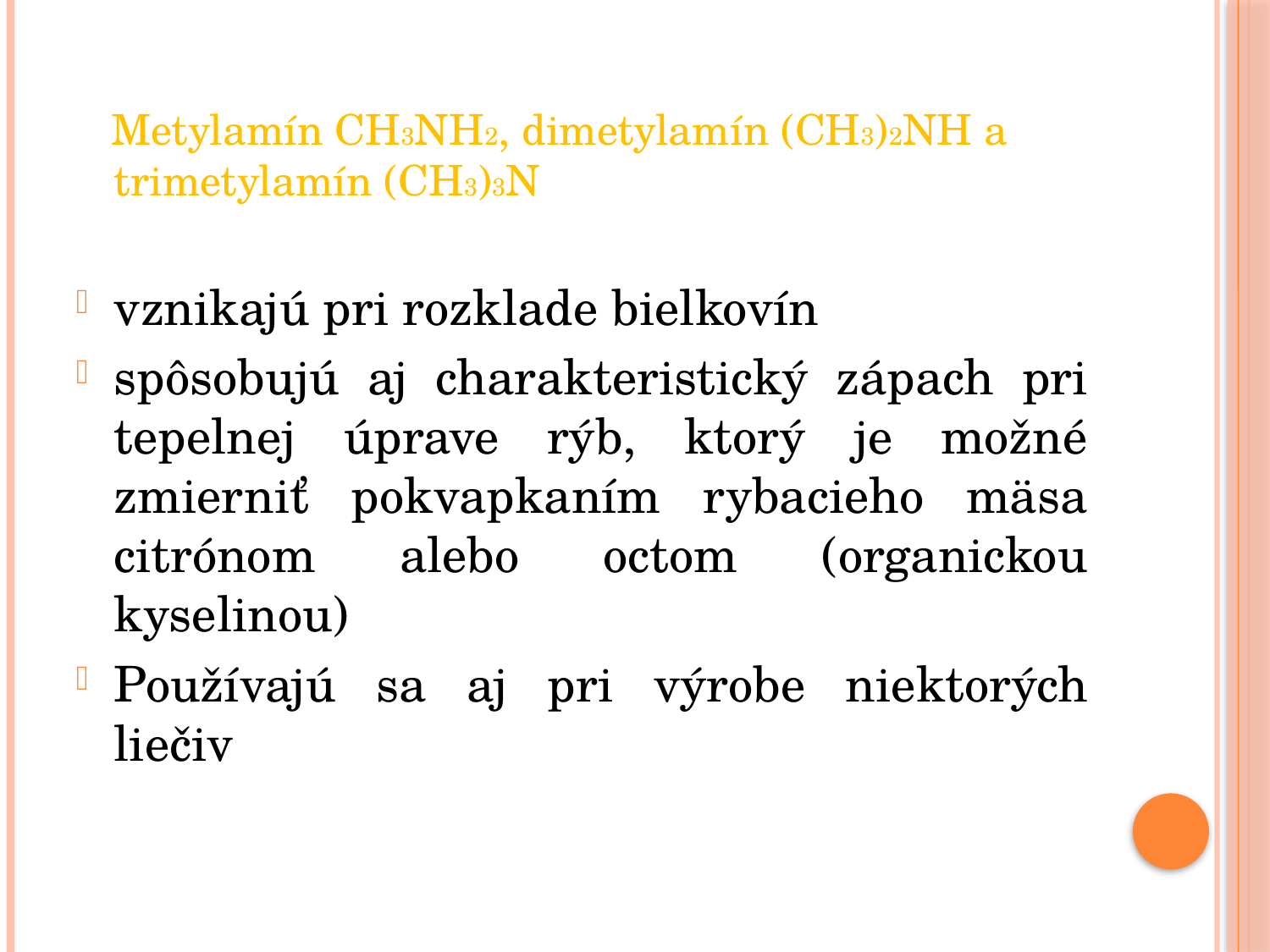

Metylamín CH3NH2, dimetylamín (CH3)2NH a trimetylamín (CH3)3N

vznikajú pri rozklade bielkovín
spôsobujú aj charakteristický zápach pri tepelnej úprave rýb, ktorý je možné zmierniť pokvapkaním rybacieho mäsa citrónom alebo octom (organickou kyselinou)
Používajú sa aj pri výrobe niektorých liečiv